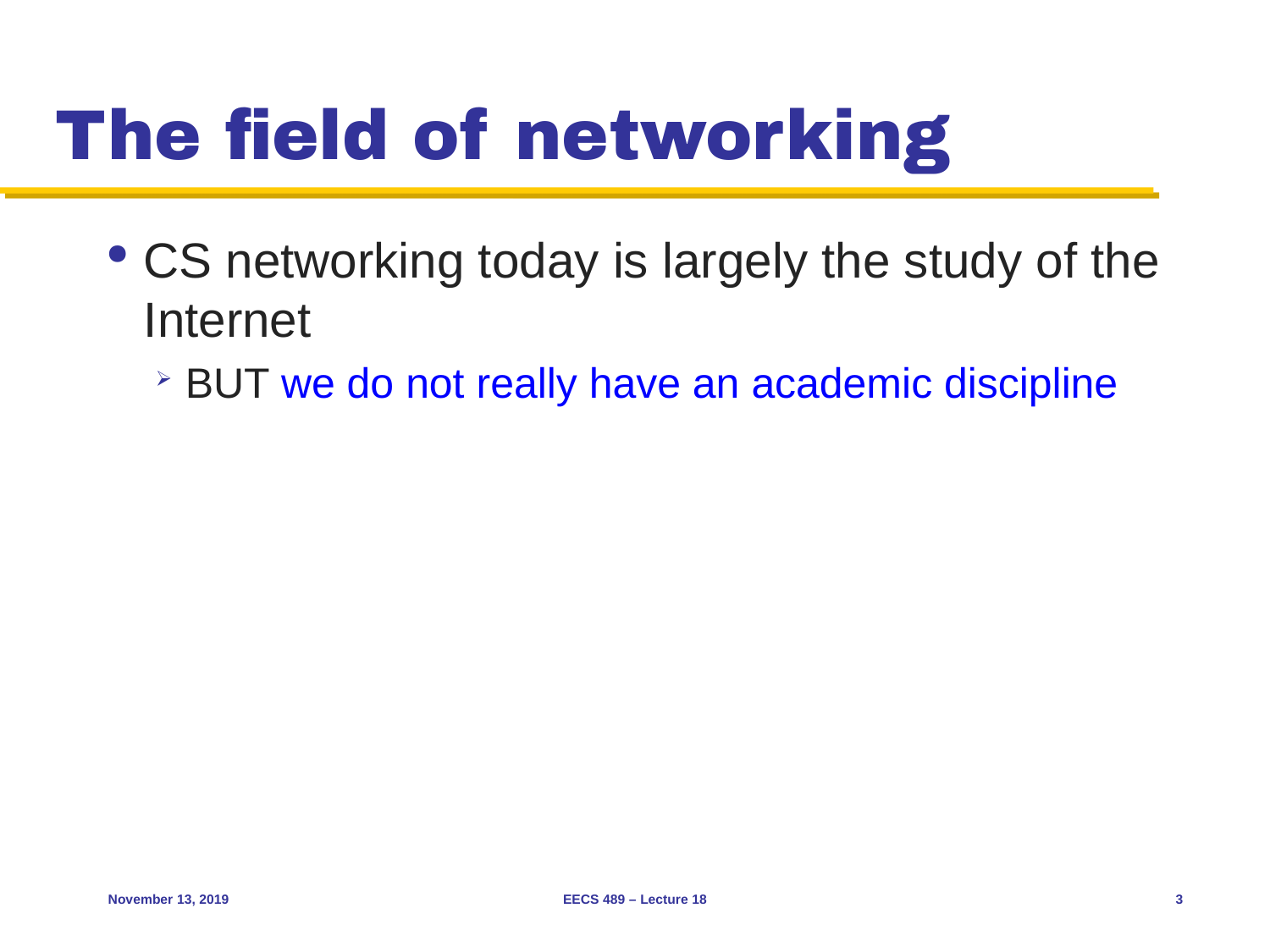

# The field of networking
CS networking today is largely the study of the Internet
BUT we do not really have an academic discipline

November 13, 2019
EECS 489 – Lecture 18
3